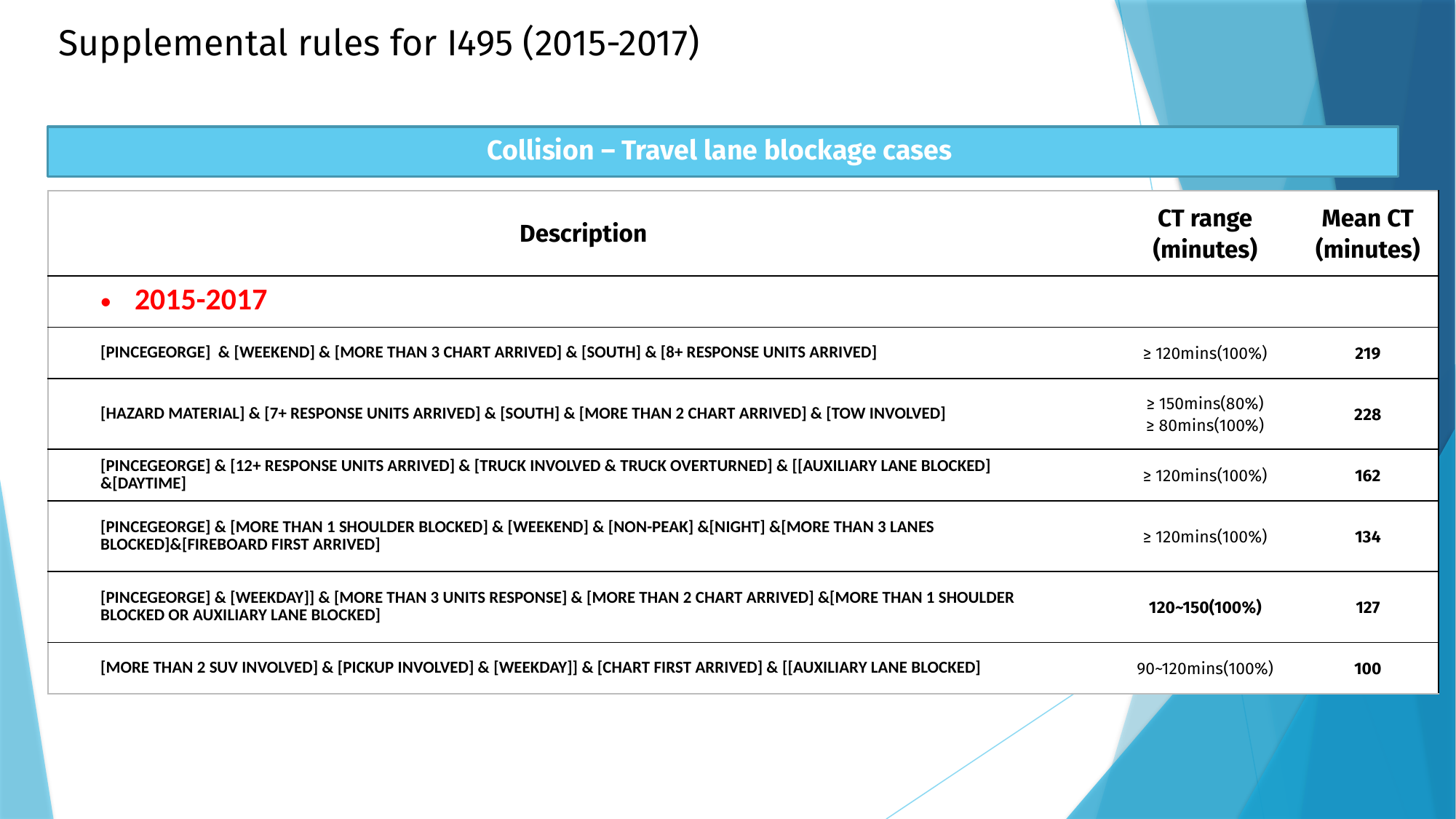

Supplemental rules for I495 (2015-2017)
Collision – Travel lane blockage cases
|  | Description |  | CT range (minutes) | Mean CT (minutes) |
| --- | --- | --- | --- | --- |
|  | 2015-2017 |  |  |  |
|  | [PINCEGEORGE] & [WEEKEND] & [MORE THAN 3 CHART ARRIVED] & [SOUTH] & [8+ RESPONSE UNITS ARRIVED] |  | ≥ 120mins(100%) | 219 |
|  | [HAZARD MATERIAL] & [7+ RESPONSE UNITS ARRIVED] & [SOUTH] & [MORE THAN 2 CHART ARRIVED] & [TOW INVOLVED] |  | ≥ 150mins(80%) ≥ 80mins(100%) | 228 |
|  | [PINCEGEORGE] & [12+ RESPONSE UNITS ARRIVED] & [TRUCK INVOLVED & TRUCK OVERTURNED] & [[AUXILIARY LANE BLOCKED] &[DAYTIME] |  | ≥ 120mins(100%) | 162 |
|  | [PINCEGEORGE] & [MORE THAN 1 SHOULDER BLOCKED] & [WEEKEND] & [NON-PEAK] &[NIGHT] &[MORE THAN 3 LANES BLOCKED]&[FIREBOARD FIRST ARRIVED] |  | ≥ 120mins(100%) | 134 |
|  | [PINCEGEORGE] & [WEEKDAY]] & [MORE THAN 3 UNITS RESPONSE] & [MORE THAN 2 CHART ARRIVED] &[MORE THAN 1 SHOULDER BLOCKED OR AUXILIARY LANE BLOCKED] |  | 120~150(100%) | 127 |
|  | [MORE THAN 2 SUV INVOLVED] & [PICKUP INVOLVED] & [WEEKDAY]] & [CHART FIRST ARRIVED] & [[AUXILIARY LANE BLOCKED] |  | 90~120mins(100%) | 100 |